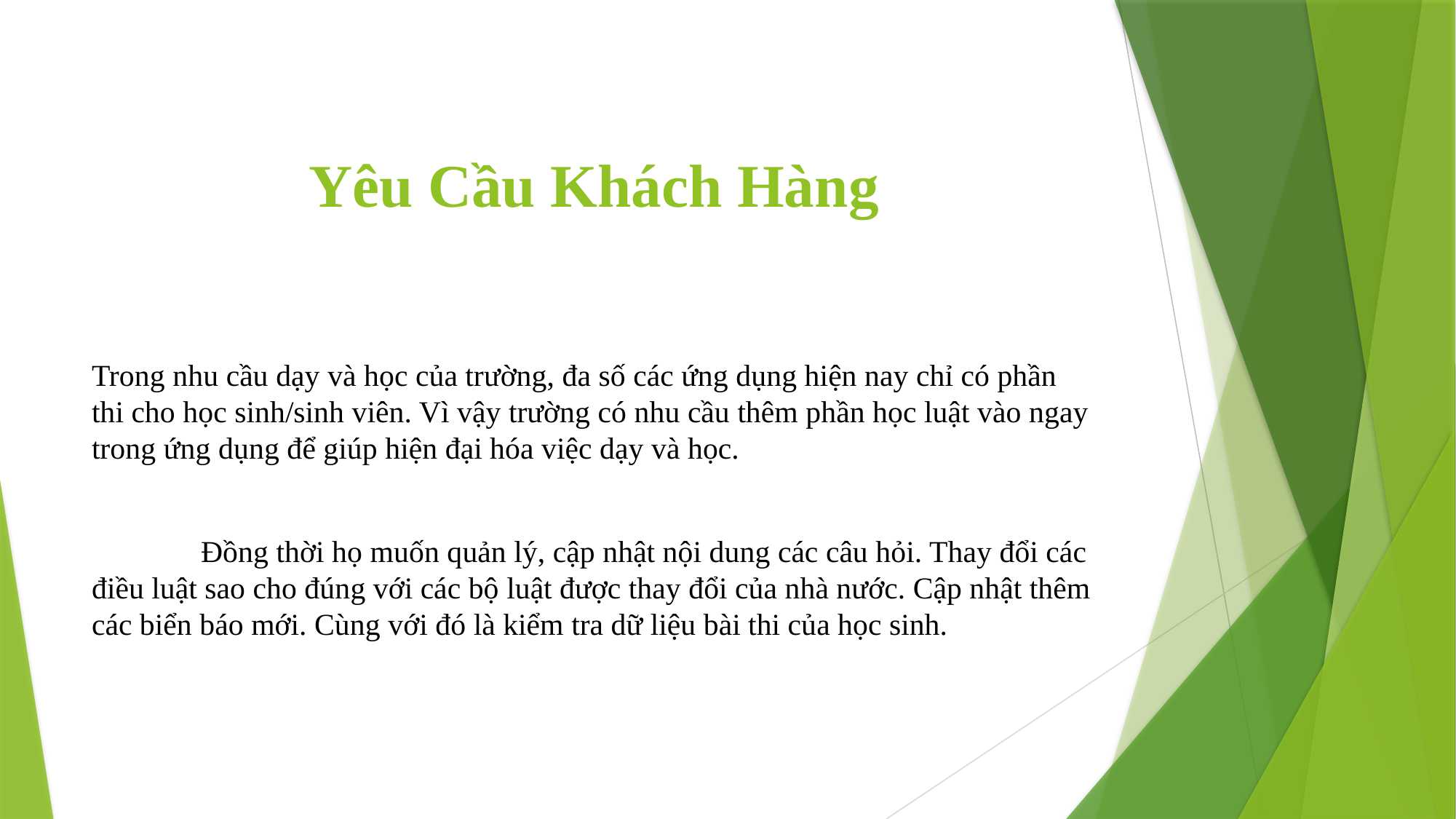

# Yêu Cầu Khách Hàng
Trong nhu cầu dạy và học của trường, đa số các ứng dụng hiện nay chỉ có phần thi cho học sinh/sinh viên. Vì vậy trường có nhu cầu thêm phần học luật vào ngay trong ứng dụng để giúp hiện đại hóa việc dạy và học.

	Đồng thời họ muốn quản lý, cập nhật nội dung các câu hỏi. Thay đổi các điều luật sao cho đúng với các bộ luật được thay đổi của nhà nước. Cập nhật thêm các biển báo mới. Cùng với đó là kiểm tra dữ liệu bài thi của học sinh.